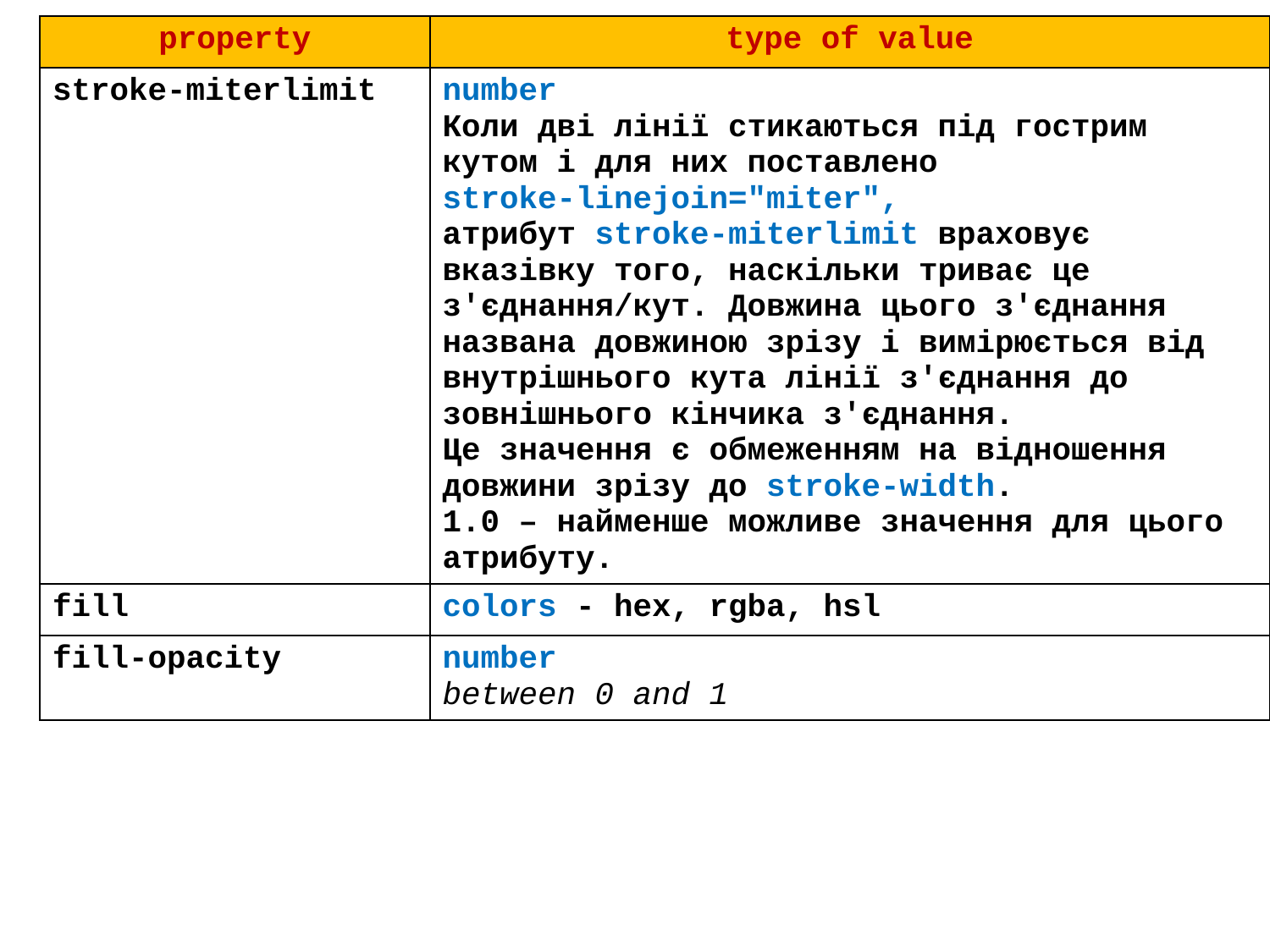

| property | type of value |
| --- | --- |
| stroke-miterlimit | number Коли дві лінії стикаються під гострим кутом і для них поставлено stroke-linejoin="miter", атрибут stroke-miterlimit враховує вказівку того, наскільки триває це з'єднання/кут. Довжина цього з'єднання названа довжиною зрізу і вимірюється від внутрішнього кута лінії з'єднання до зовнішнього кінчика з'єднання. Це значення є обмеженням на відношення довжини зрізу до stroke-width. 1.0 – найменше можливе значення для цього атрибуту. |
| fill | colors - hex, rgba, hsl |
| fill-opacity | number between 0 and 1 |